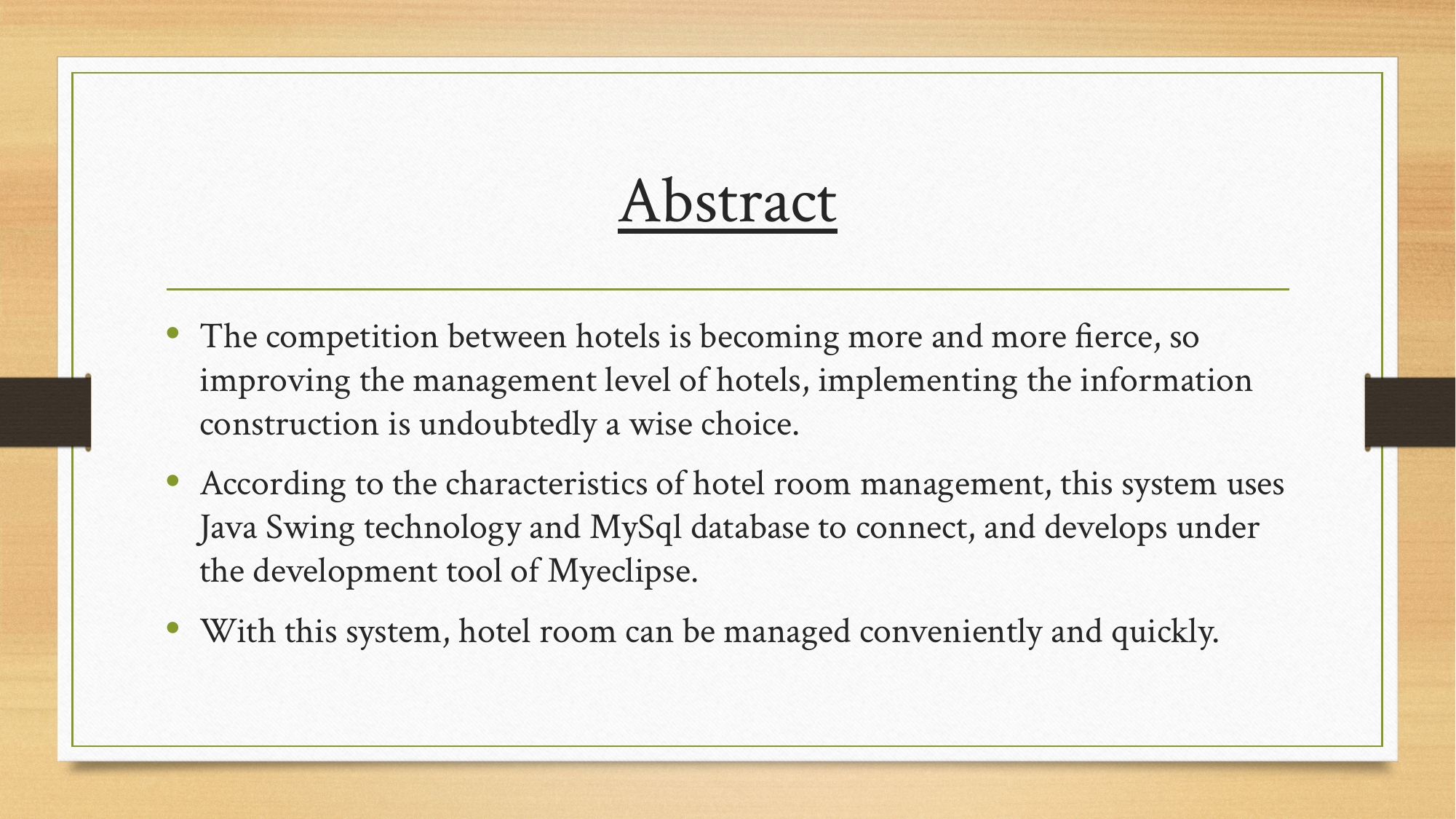

# Abstract
The competition between hotels is becoming more and more fierce, so improving the management level of hotels, implementing the information construction is undoubtedly a wise choice.
According to the characteristics of hotel room management, this system uses Java Swing technology and MySql database to connect, and develops under the development tool of Myeclipse.
With this system, hotel room can be managed conveniently and quickly.